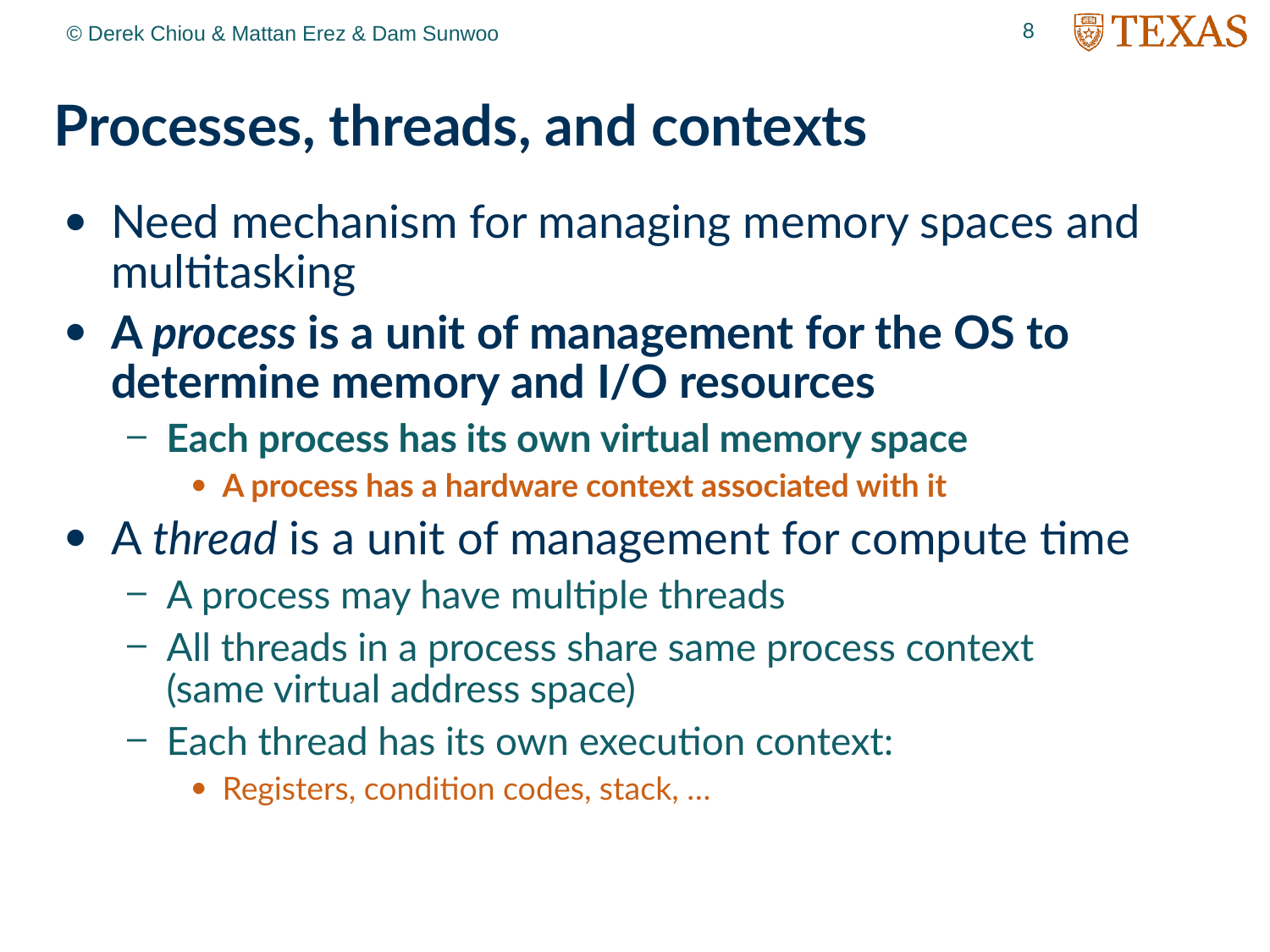

8
© Derek Chiou & Mattan Erez & Dam Sunwoo
# Processes, threads, and contexts
Need mechanism for managing memory spaces and multitasking
A process is a unit of management for the OS to determine memory and I/O resources
Each process has its own virtual memory space
A process has a hardware context associated with it
A thread is a unit of management for compute time
A process may have multiple threads
All threads in a process share same process context
(same virtual address space)
Each thread has its own execution context:
Registers, condition codes, stack, …